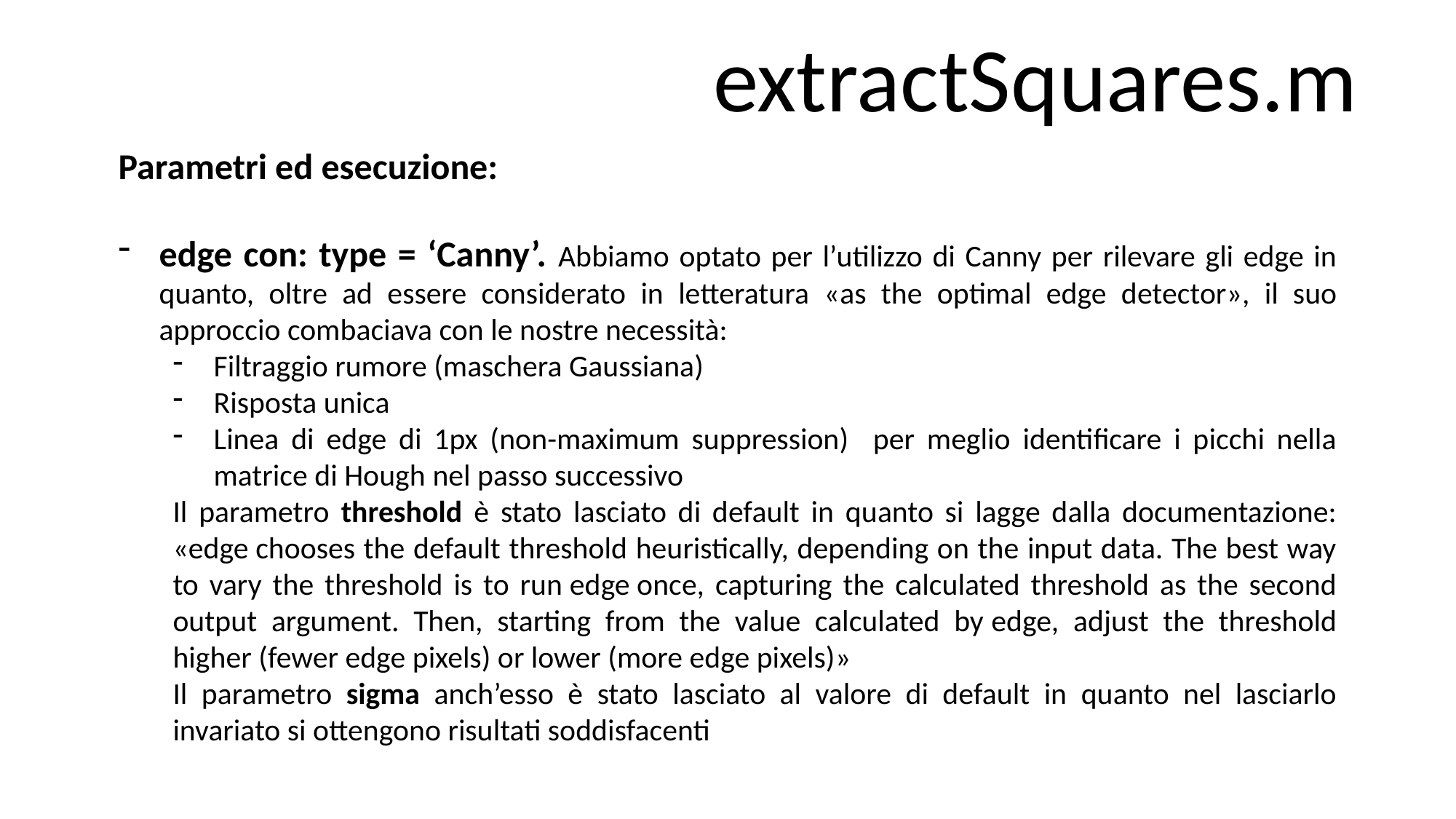

# extractSquares.m
Parametri ed esecuzione:

edge con: type = ‘Canny’. Abbiamo optato per l’utilizzo di Canny per rilevare gli edge in quanto, oltre ad essere considerato in letteratura «as the optimal edge detector», il suo approccio combaciava con le nostre necessità:
Filtraggio rumore (maschera Gaussiana)
Risposta unica
Linea di edge di 1px (non-maximum suppression)  per meglio identificare i picchi nella matrice di Hough nel passo successivo
Il parametro threshold è stato lasciato di default in quanto si lagge dalla documentazione: «edge chooses the default threshold heuristically, depending on the input data. The best way to vary the threshold is to run edge once, capturing the calculated threshold as the second output argument. Then, starting from the value calculated by edge, adjust the threshold higher (fewer edge pixels) or lower (more edge pixels)»
Il parametro sigma anch’esso è stato lasciato al valore di default in quanto nel lasciarlo invariato si ottengono risultati soddisfacenti